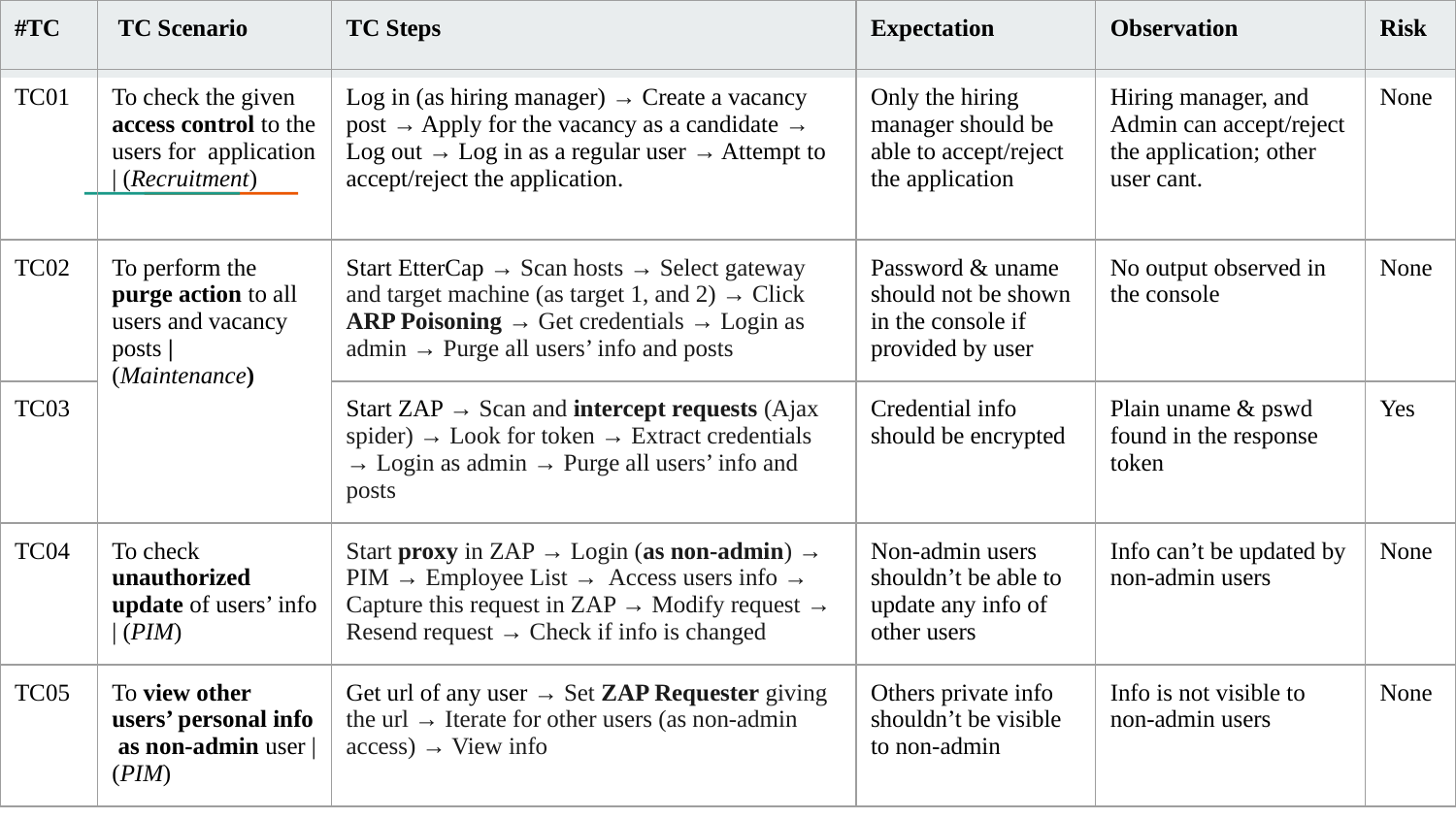

| #TC | TC Scenario | TC Steps | Expectation | Observation | Risk |
| --- | --- | --- | --- | --- | --- |
| TC01 | To check the given access control to the users for application | (Recruitment) | Log in (as hiring manager) → Create a vacancy post → Apply for the vacancy as a candidate → Log out → Log in as a regular user → Attempt to accept/reject the application. | Only the hiring manager should be able to accept/reject the application | Hiring manager, and Admin can accept/reject the application; other user cant. | None |
| TC02 | To perform the purge action to all users and vacancy posts | (Maintenance) | Start EtterCap → Scan hosts → Select gateway and target machine (as target 1, and 2) → Click ARP Poisoning → Get credentials → Login as admin → Purge all users’ info and posts | Password & uname should not be shown in the console if provided by user | No output observed in the console | None |
| TC03 |  | Start ZAP → Scan and intercept requests (Ajax spider) → Look for token → Extract credentials → Login as admin → Purge all users’ info and posts | Credential info should be encrypted | Plain uname & pswd found in the response token | Yes |
| TC04 | To check unauthorized update of users’ info | (PIM) | Start proxy in ZAP → Login (as non-admin) → PIM → Employee List → Access users info → Capture this request in ZAP → Modify request → Resend request → Check if info is changed | Non-admin users shouldn’t be able to update any info of other users | Info can’t be updated by non-admin users | None |
| TC05 | To view other users’ personal info as non-admin user | (PIM) | Get url of any user → Set ZAP Requester giving the url → Iterate for other users (as non-admin access) → View info | Others private info shouldn’t be visible to non-admin | Info is not visible to non-admin users | None |